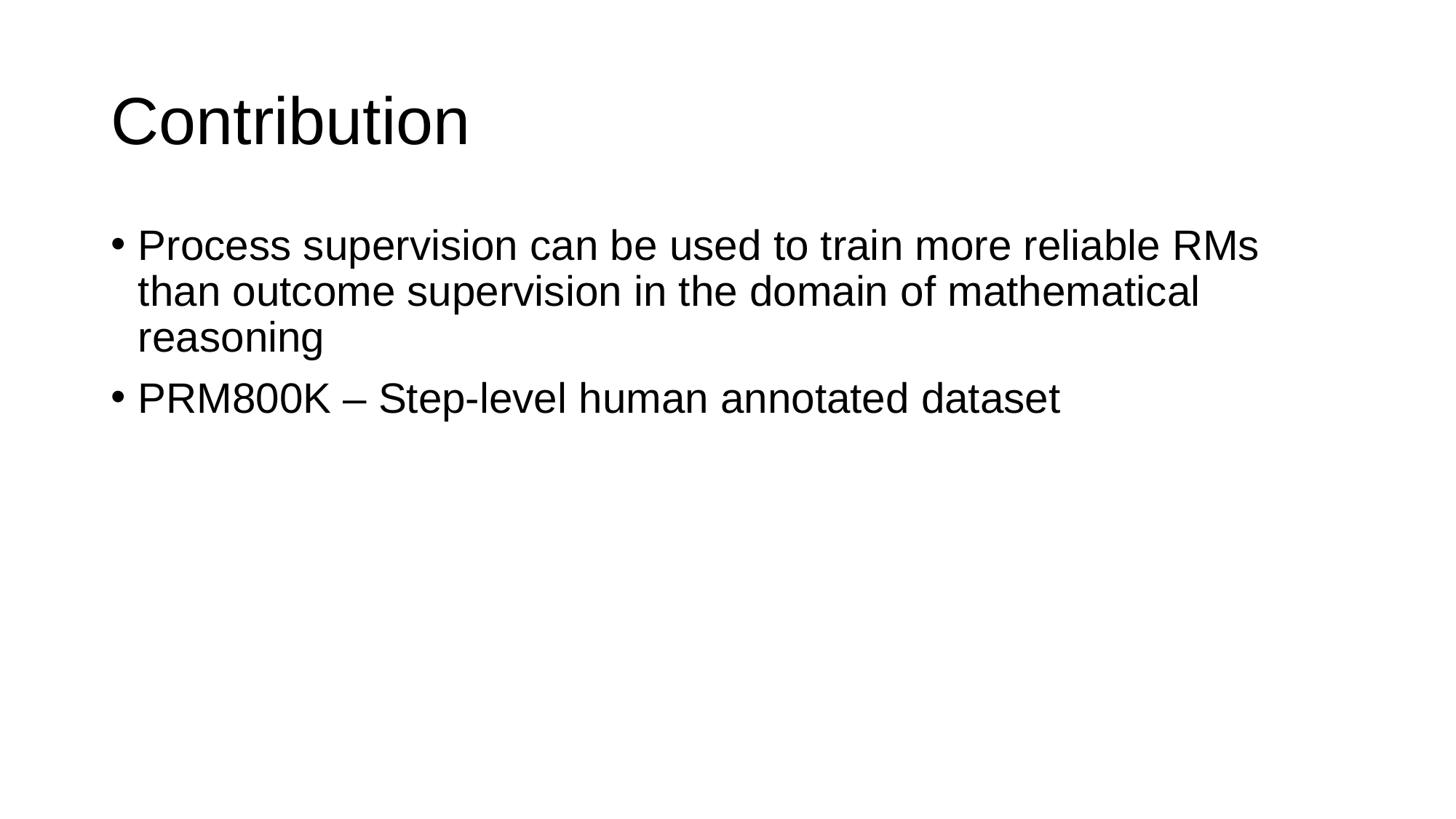

# Contribution
Process supervision can be used to train more reliable RMs than outcome supervision in the domain of mathematical reasoning
PRM800K – Step-level human annotated dataset